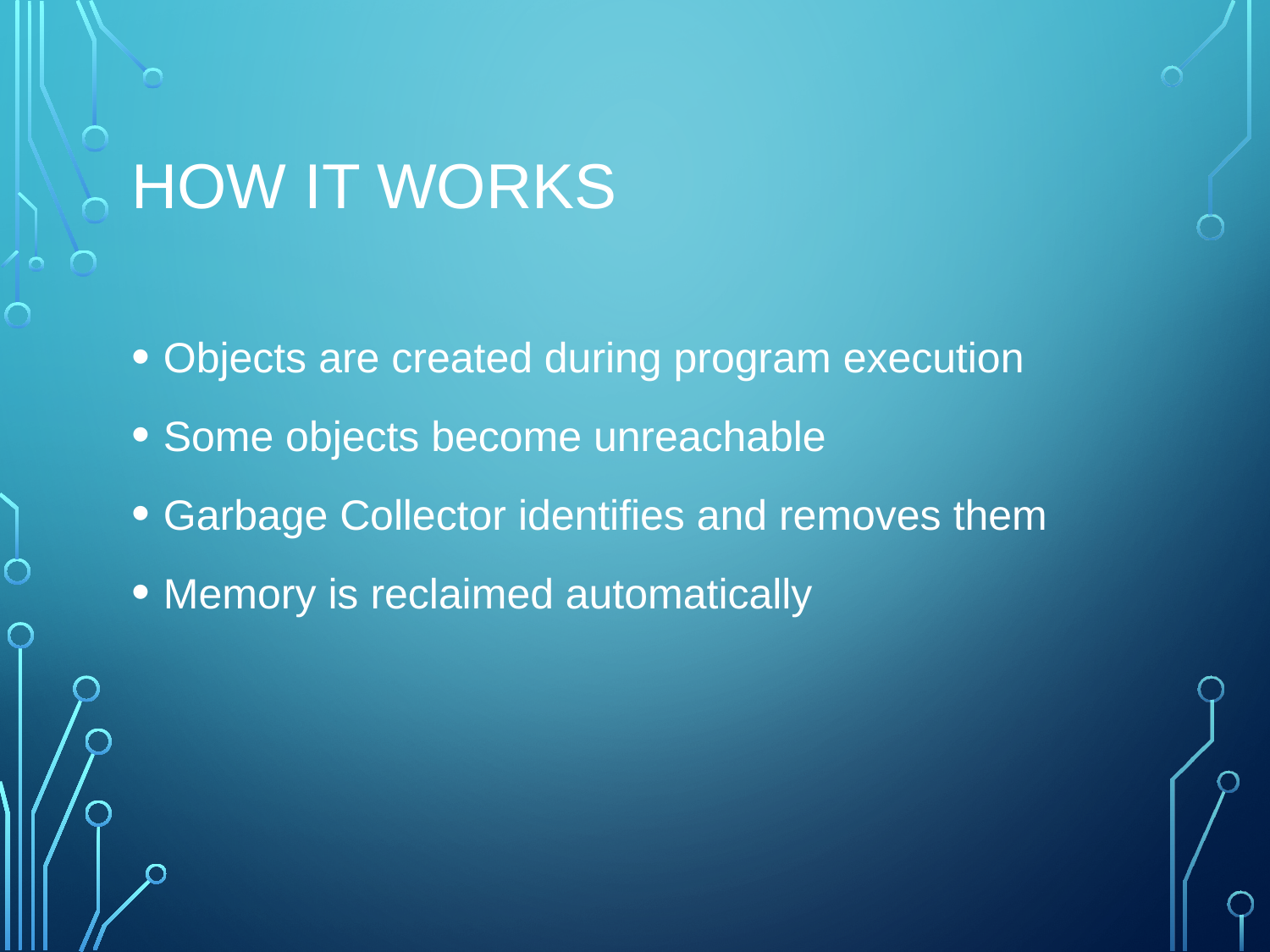

# How it Works

Objects are created during program execution
Some objects become unreachable
Garbage Collector identifies and removes them
Memory is reclaimed automatically